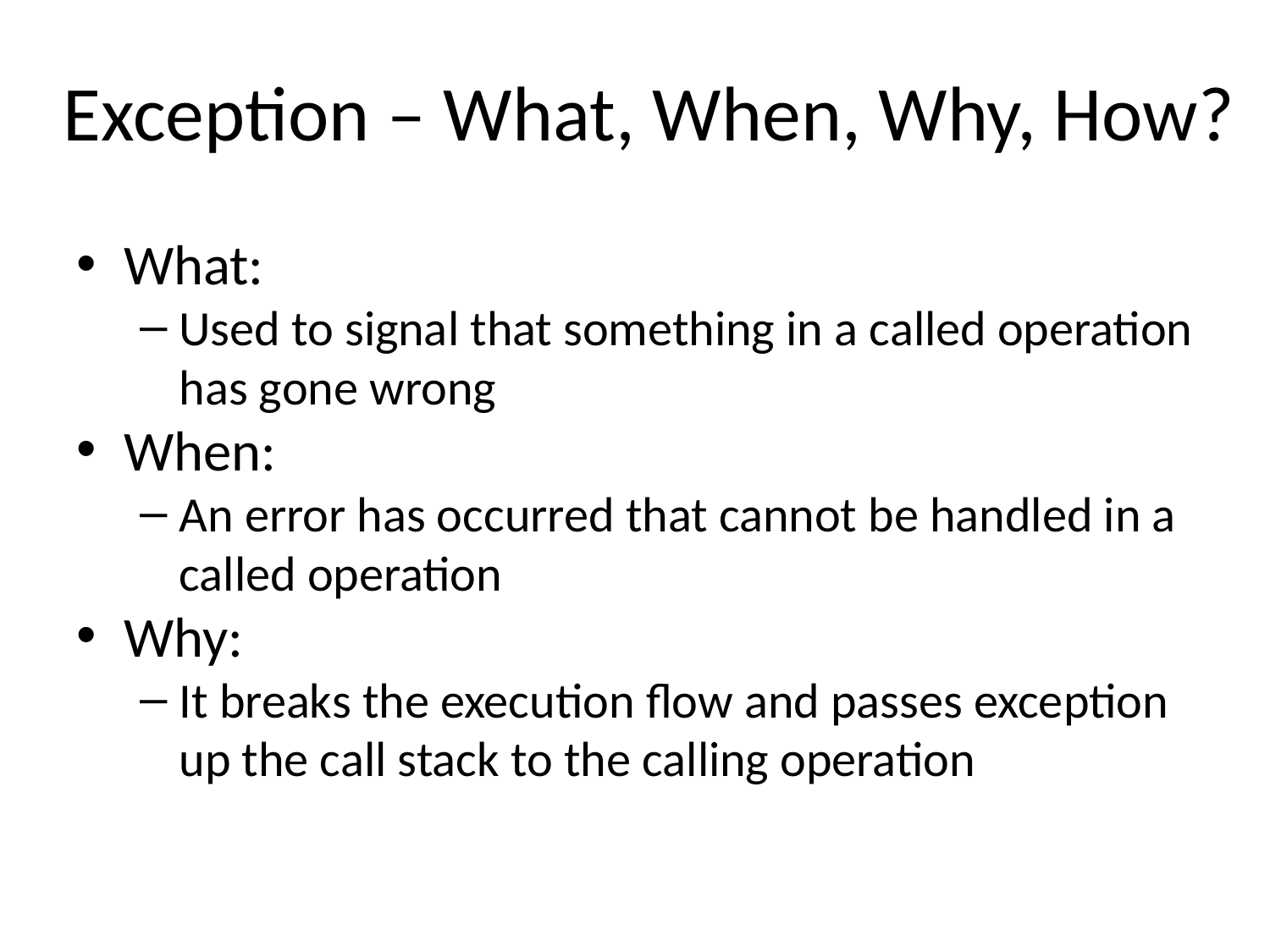

Exception – What, When, Why, How?
What:
Used to signal that something in a called operation has gone wrong
When:
An error has occurred that cannot be handled in a called operation
Why:
It breaks the execution flow and passes exception up the call stack to the calling operation